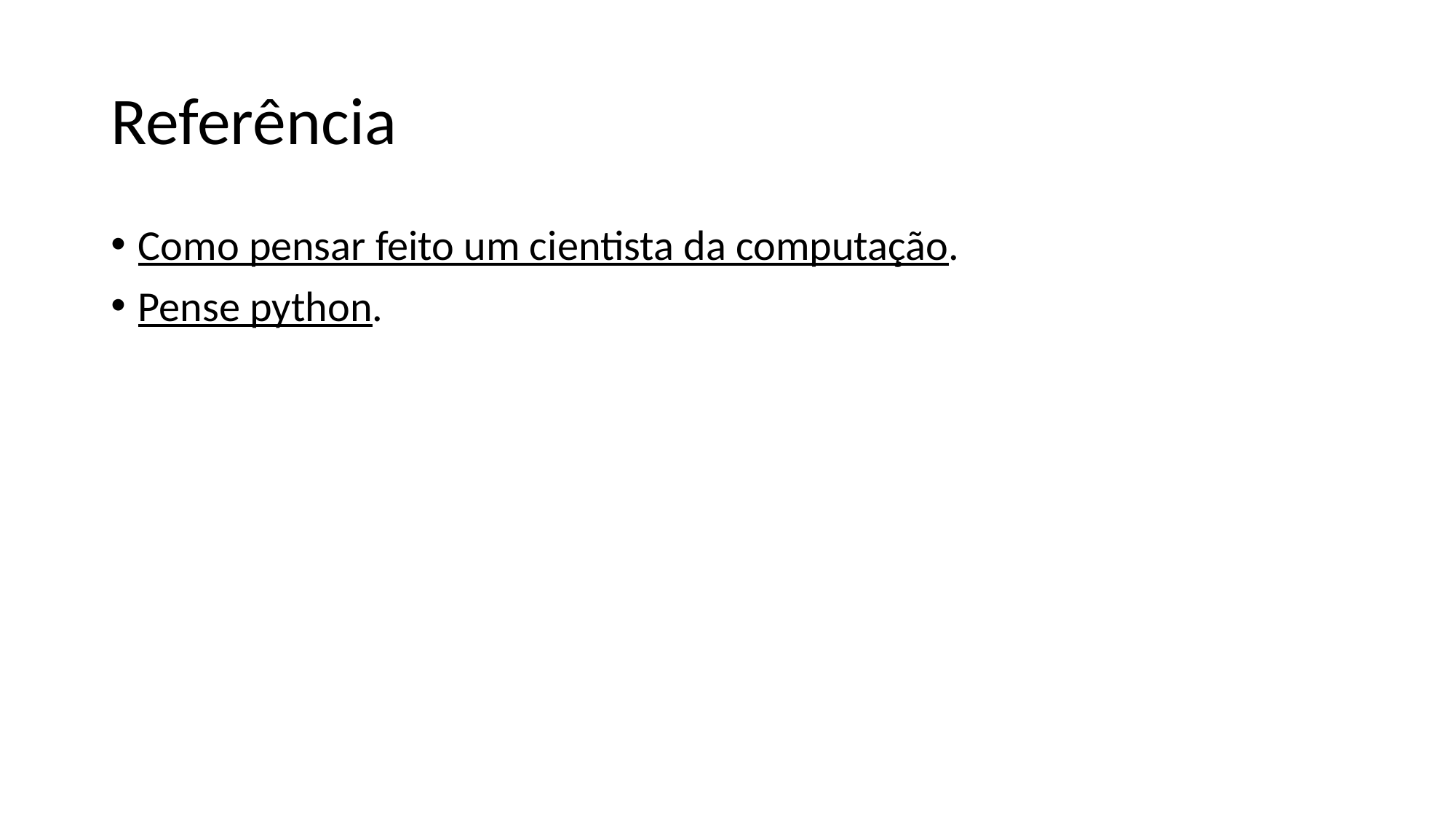

# Referência
Como pensar feito um cientista da computação.
Pense python.